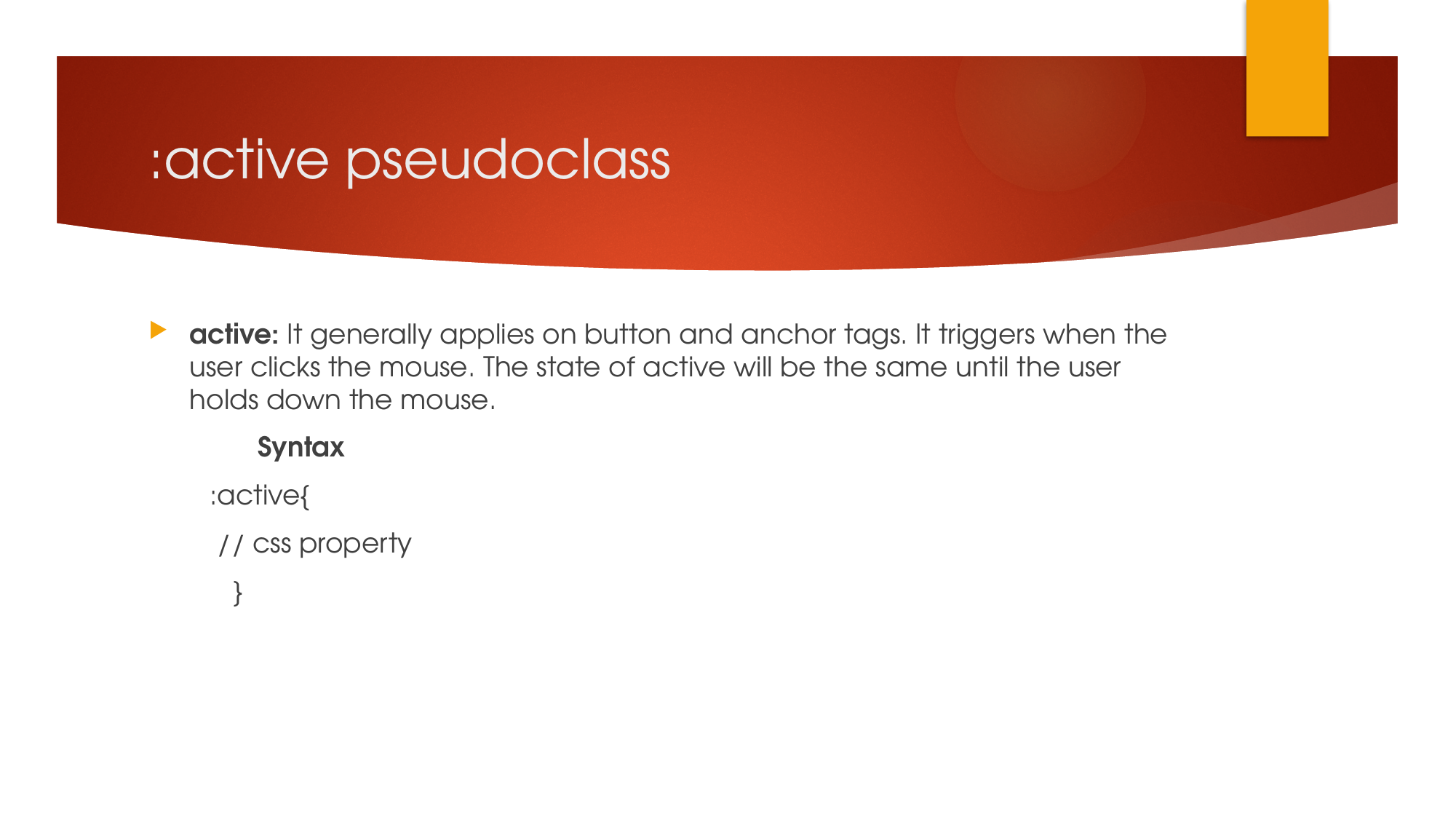

# :active pseudoclass
active: It generally applies on button and anchor tags. It triggers when the user clicks the mouse. The state of active will be the same until the user holds down the mouse.
	Syntax
        :active{
         // css property
           }